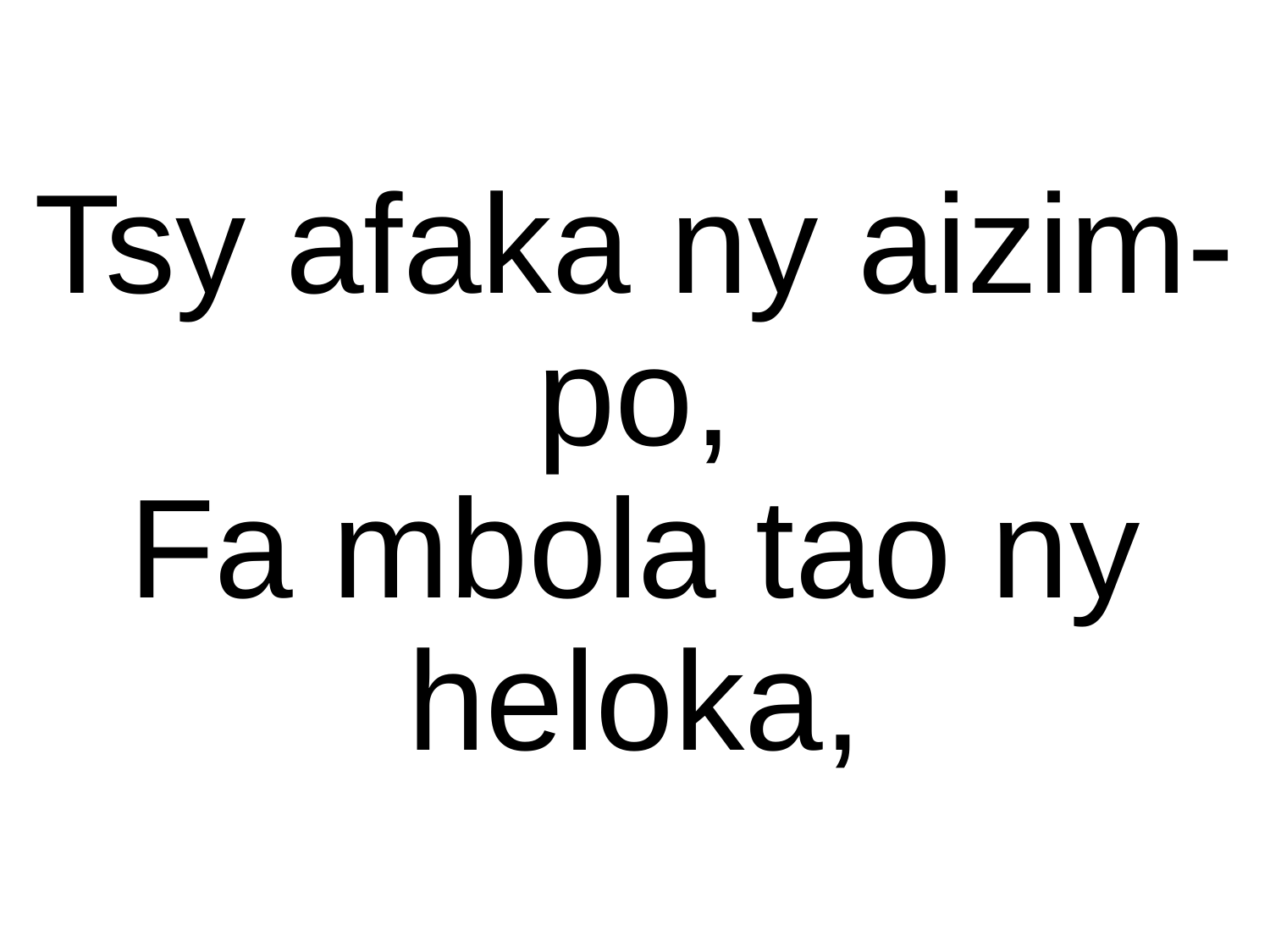

Tsy afaka ny aizim-po,
Fa mbola tao ny heloka,